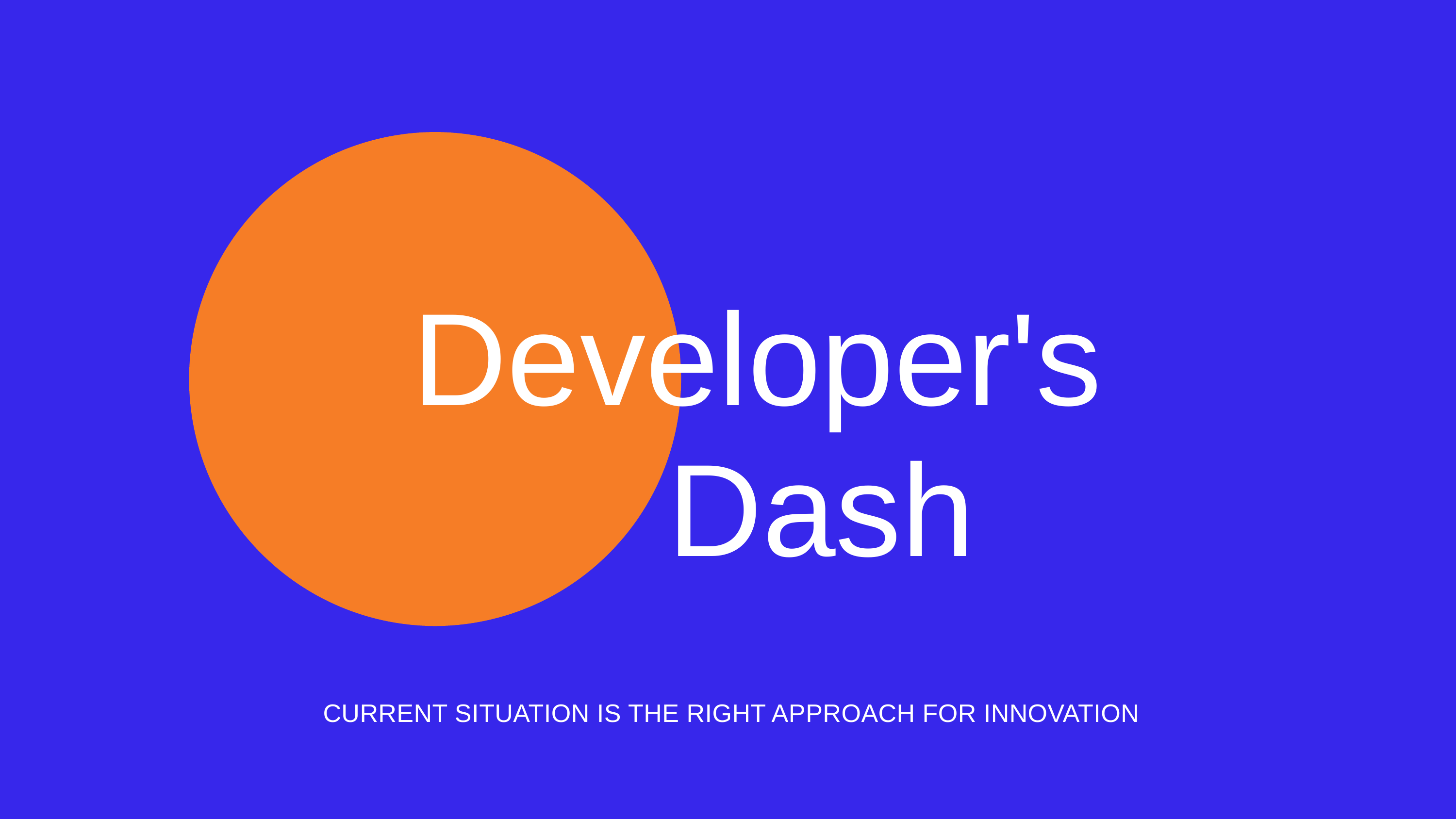

Developer's
       Dash
 CURRENT SITUATION IS THE RIGHT APPROACH FOR INNOVATION